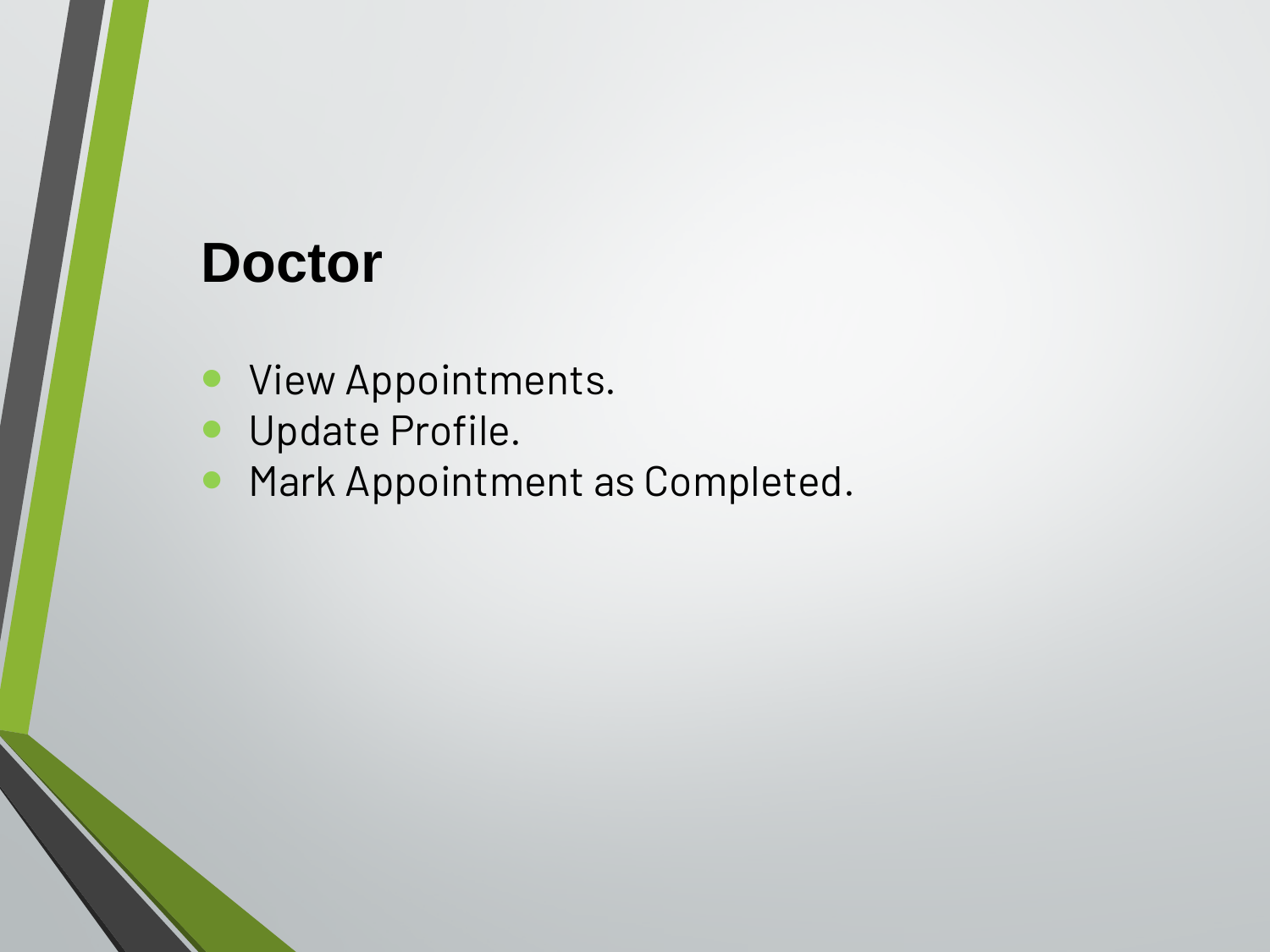

Doctor

View Appointments.
Update Profile.
Mark Appointment as Completed.